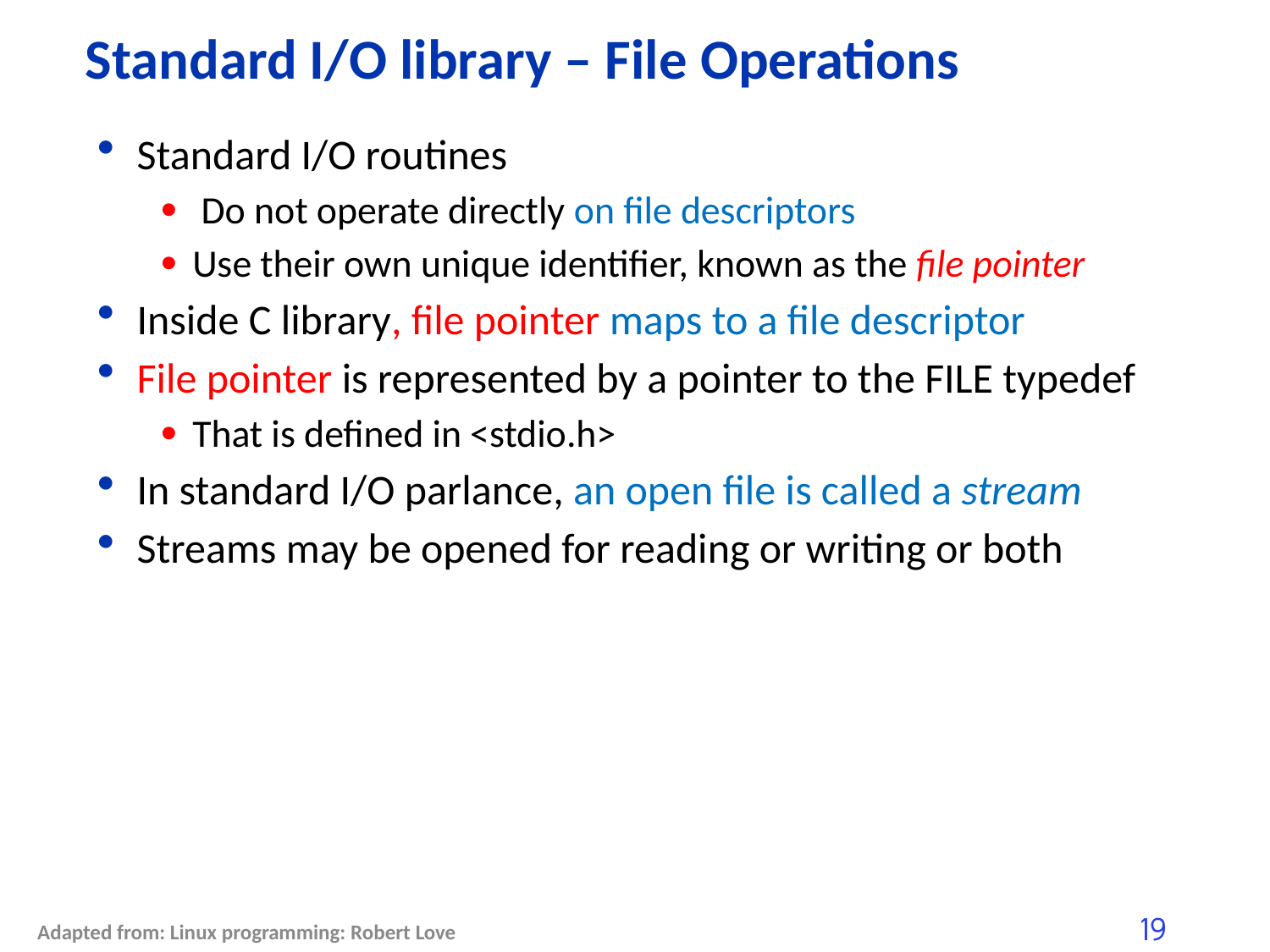

# Standard I/O library – File Operations
Standard I/O routines
 Do not operate directly on file descriptors
Use their own unique identifier, known as the file pointer
Inside C library, file pointer maps to a file descriptor
File pointer is represented by a pointer to the FILE typedef
That is defined in <stdio.h>
In standard I/O parlance, an open file is called a stream
Streams may be opened for reading or writing or both
Adapted from: Linux programming: Robert Love